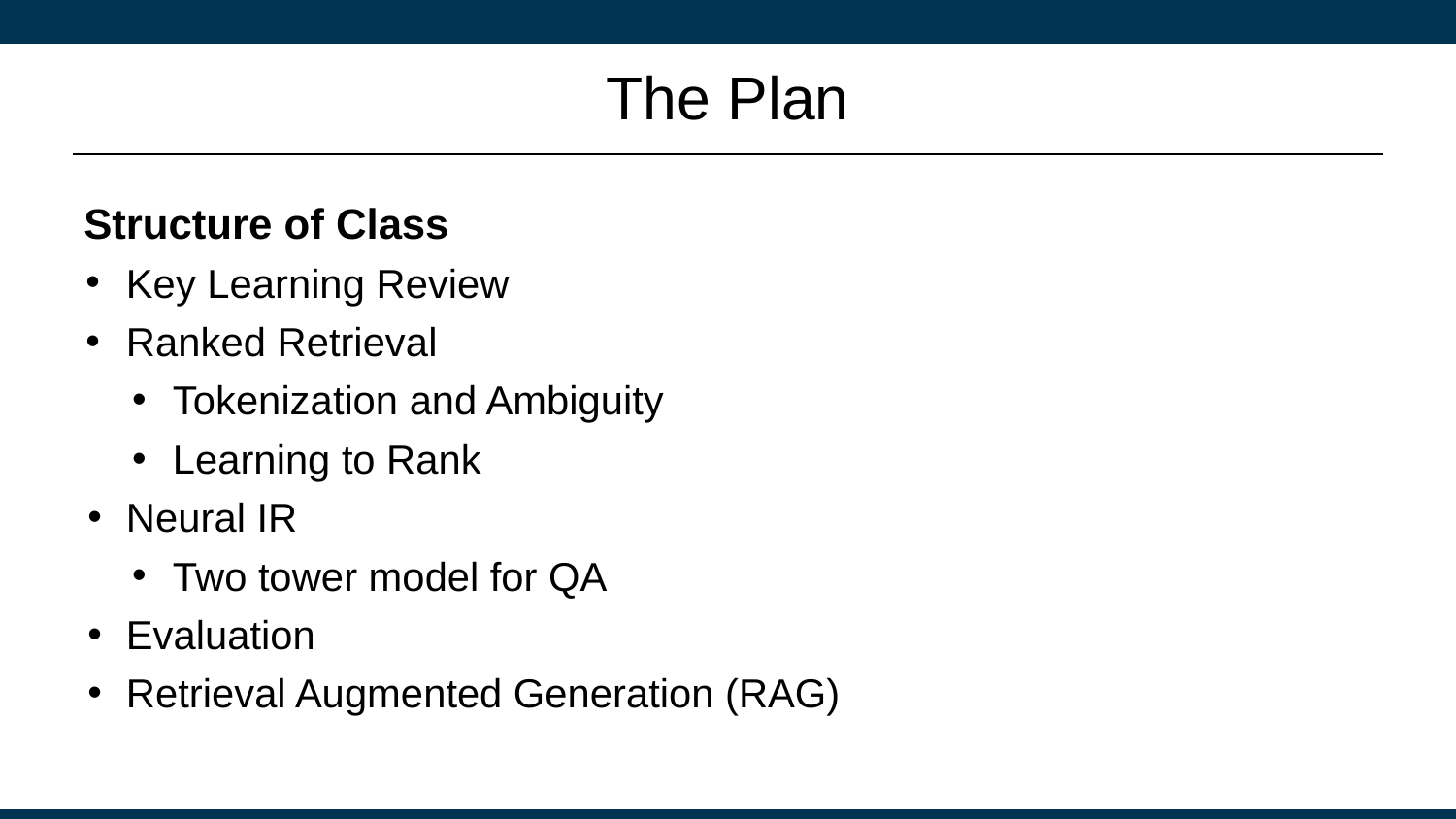

# The Plan
Structure of Class
Key Learning Review
Ranked Retrieval
Tokenization and Ambiguity
Learning to Rank
Neural IR
Two tower model for QA
Evaluation
Retrieval Augmented Generation (RAG)